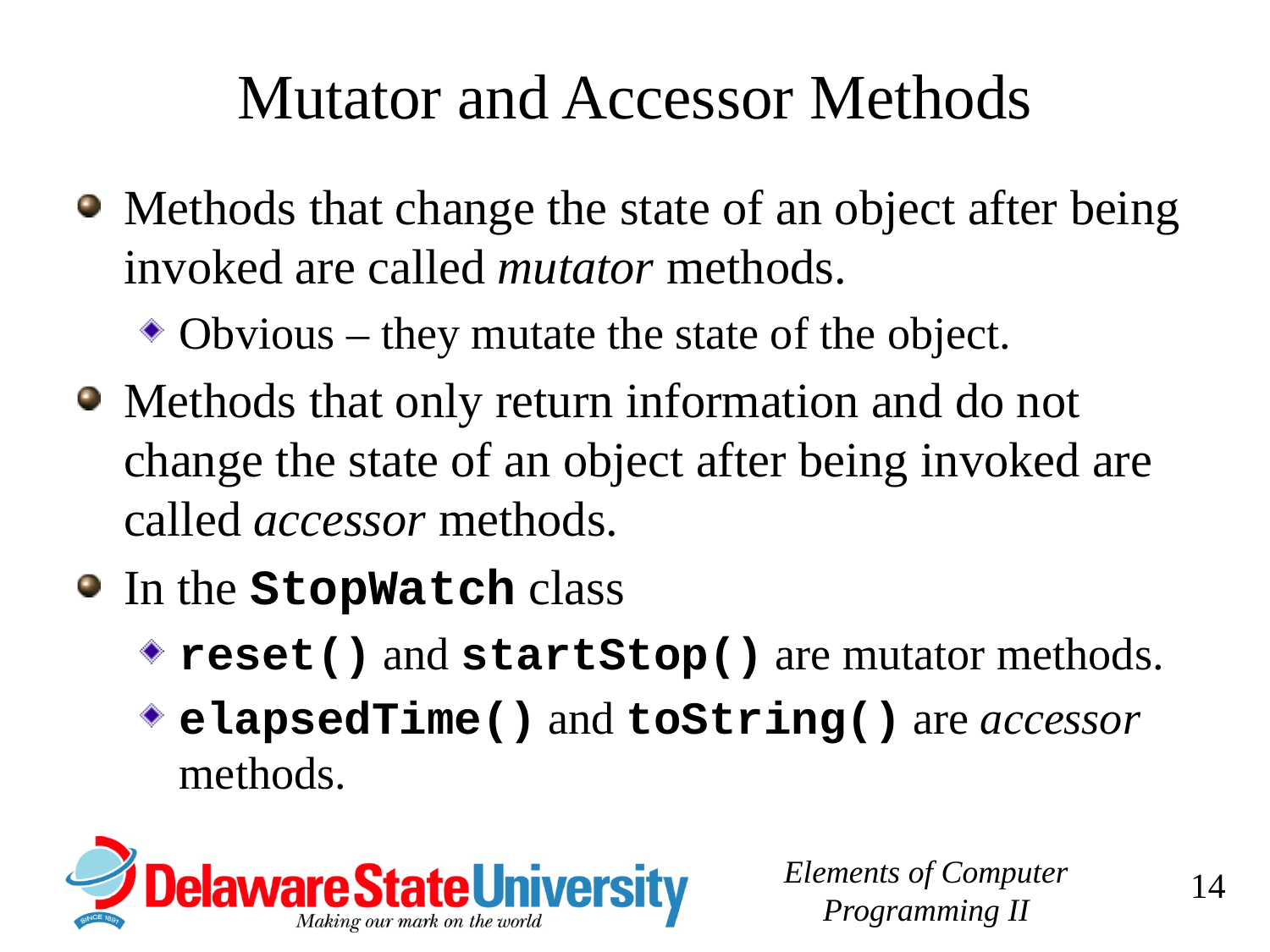

# Mutator and Accessor Methods
Methods that change the state of an object after being invoked are called mutator methods.
Obvious – they mutate the state of the object.
Methods that only return information and do not change the state of an object after being invoked are called accessor methods.
In the StopWatch class
reset() and startStop() are mutator methods.
elapsedTime() and toString() are accessor methods.